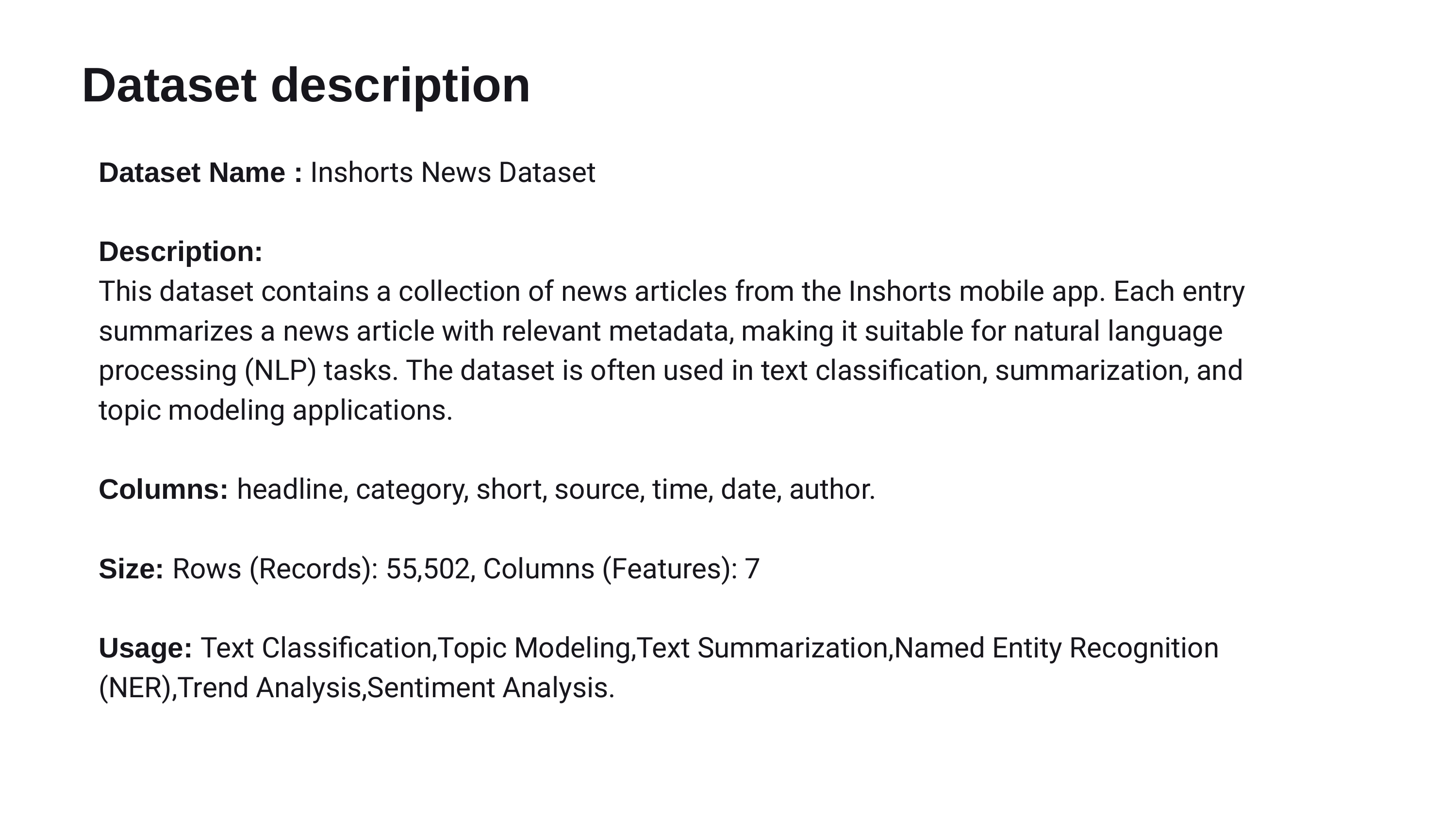

Dataset description
Dataset Name : Inshorts News Dataset

Description:
This dataset contains a collection of news articles from the Inshorts mobile app. Each entry summarizes a news article with relevant metadata, making it suitable for natural language processing (NLP) tasks. The dataset is often used in text classification, summarization, and topic modeling applications.

Columns: headline, category, short, source, time, date, author.

Size: Rows (Records): 55,502, Columns (Features): 7

Usage: Text Classification,Topic Modeling,Text Summarization,Named Entity Recognition (NER),Trend Analysis,Sentiment Analysis.